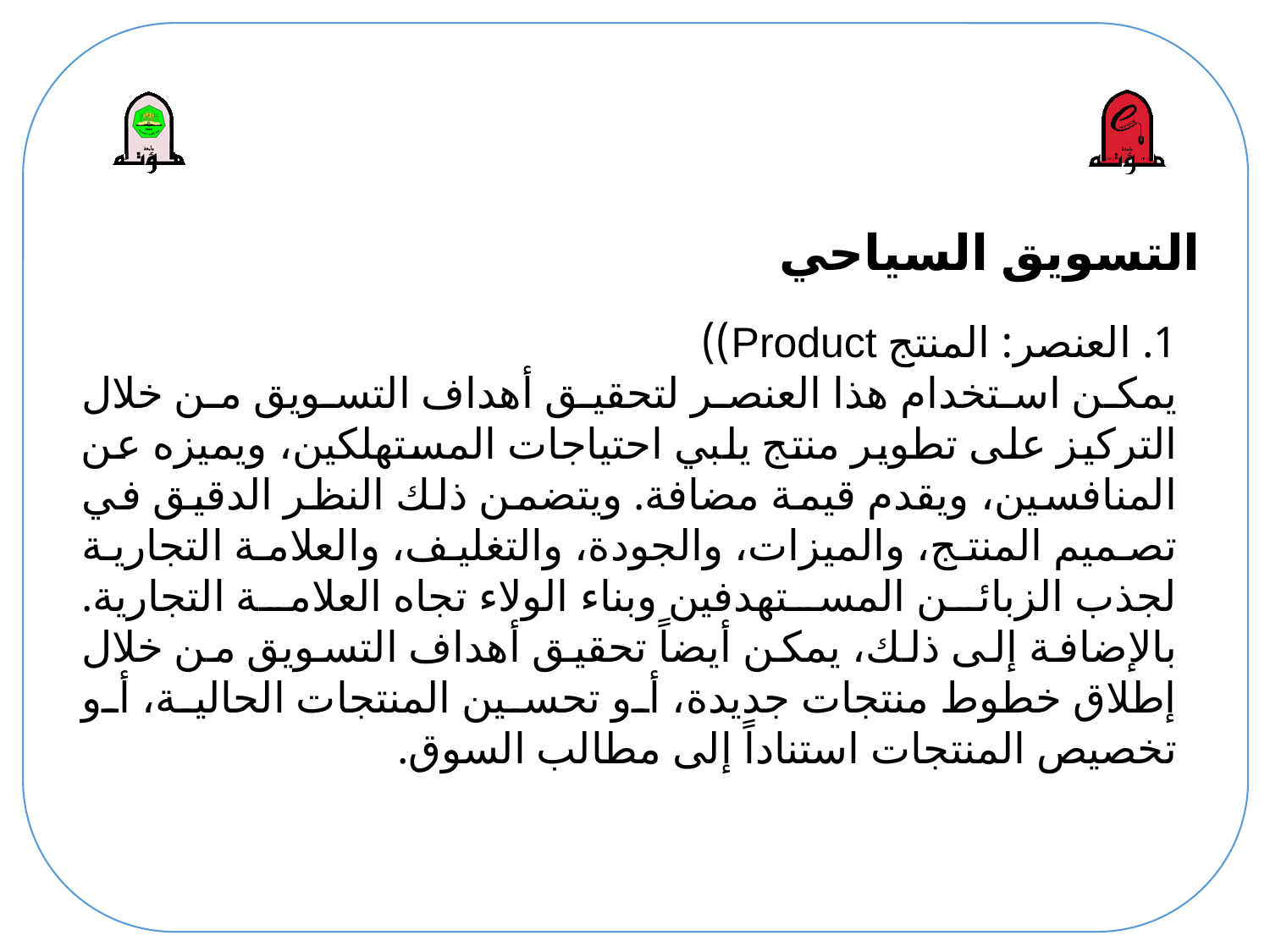

# التسويق السياحي
1. العنصر: المنتج Product))
يمكن استخدام هذا العنصر لتحقيق أهداف التسويق من خلال التركيز على تطوير منتج يلبي احتياجات المستهلكين، ويميزه عن المنافسين، ويقدم قيمة مضافة. ويتضمن ذلك النظر الدقيق في تصميم المنتج، والميزات، والجودة، والتغليف، والعلامة التجارية لجذب الزبائن المستهدفين وبناء الولاء تجاه العلامة التجارية. بالإضافة إلى ذلك، يمكن أيضاً تحقيق أهداف التسويق من خلال إطلاق خطوط منتجات جديدة، أو تحسين المنتجات الحالية، أو تخصيص المنتجات استناداً إلى مطالب السوق.